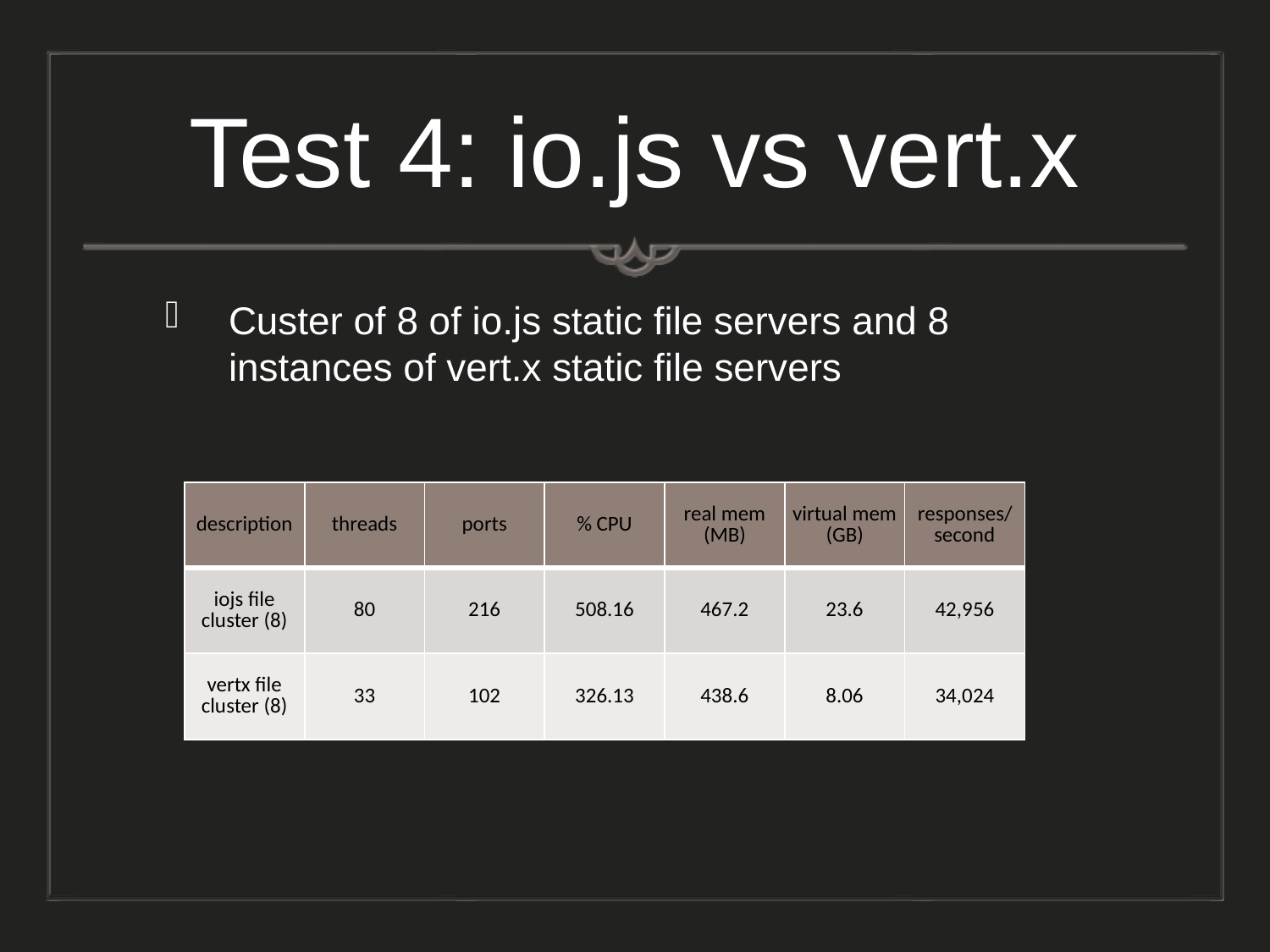

# Test 4: io.js vs vert.x
Custer of 8 of io.js static file servers and 8 instances of vert.x static file servers

| description | threads | ports | % CPU | real mem (MB) | virtual mem (GB) | responses/second |
| --- | --- | --- | --- | --- | --- | --- |
| iojs file cluster (8) | 80 | 216 | 508.16 | 467.2 | 23.6 | 42,956 |
| vertx file cluster (8) | 33 | 102 | 326.13 | 438.6 | 8.06 | 34,024 |